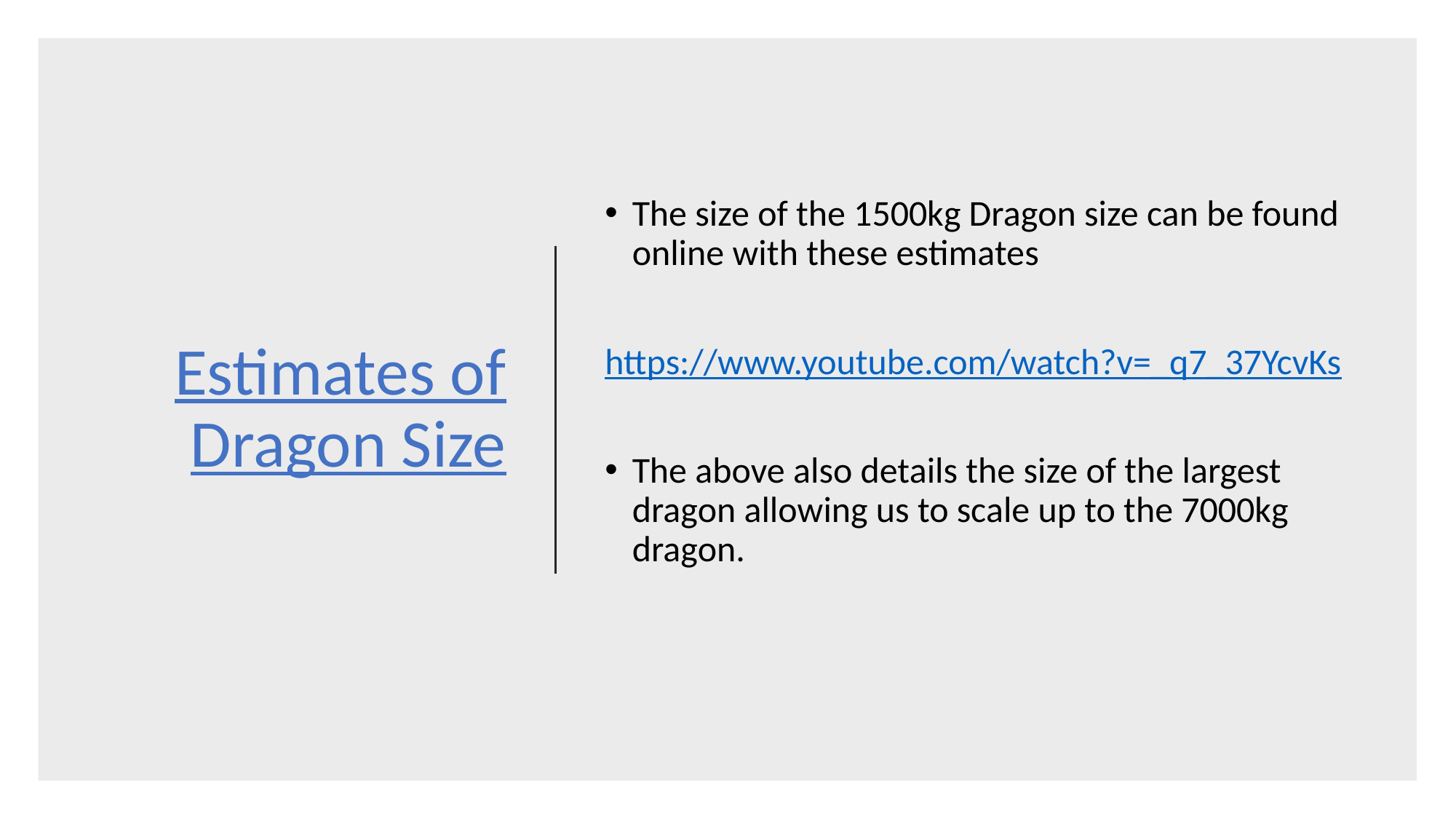

# Estimates of Dragon Size
The size of the 1500kg Dragon size can be found online with these estimates

https://www.youtube.com/watch?v=_q7_37YcvKs

The above also details the size of the largest dragon allowing us to scale up to the 7000kg dragon.